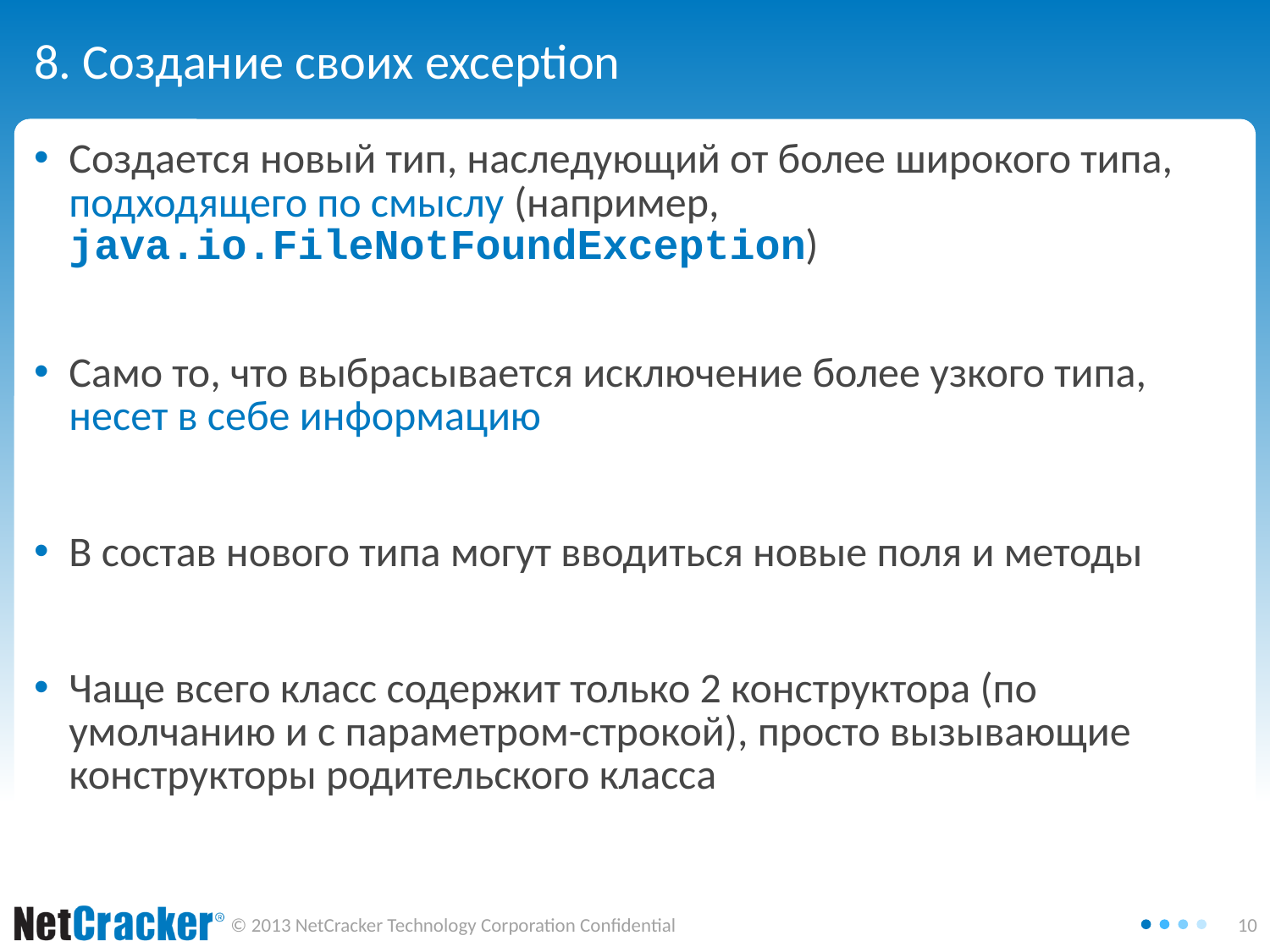

# 8. Создание своих exception
Создается новый тип, наследующий от более широкого типа, подходящего по смыслу (например, java.io.FileNotFoundException)

Само то, что выбрасывается исключение более узкого типа, несет в себе информацию

В состав нового типа могут вводиться новые поля и методы

Чаще всего класс содержит только 2 конструктора (по умолчанию и с параметром-строкой), просто вызывающие конструкторы родительского класса